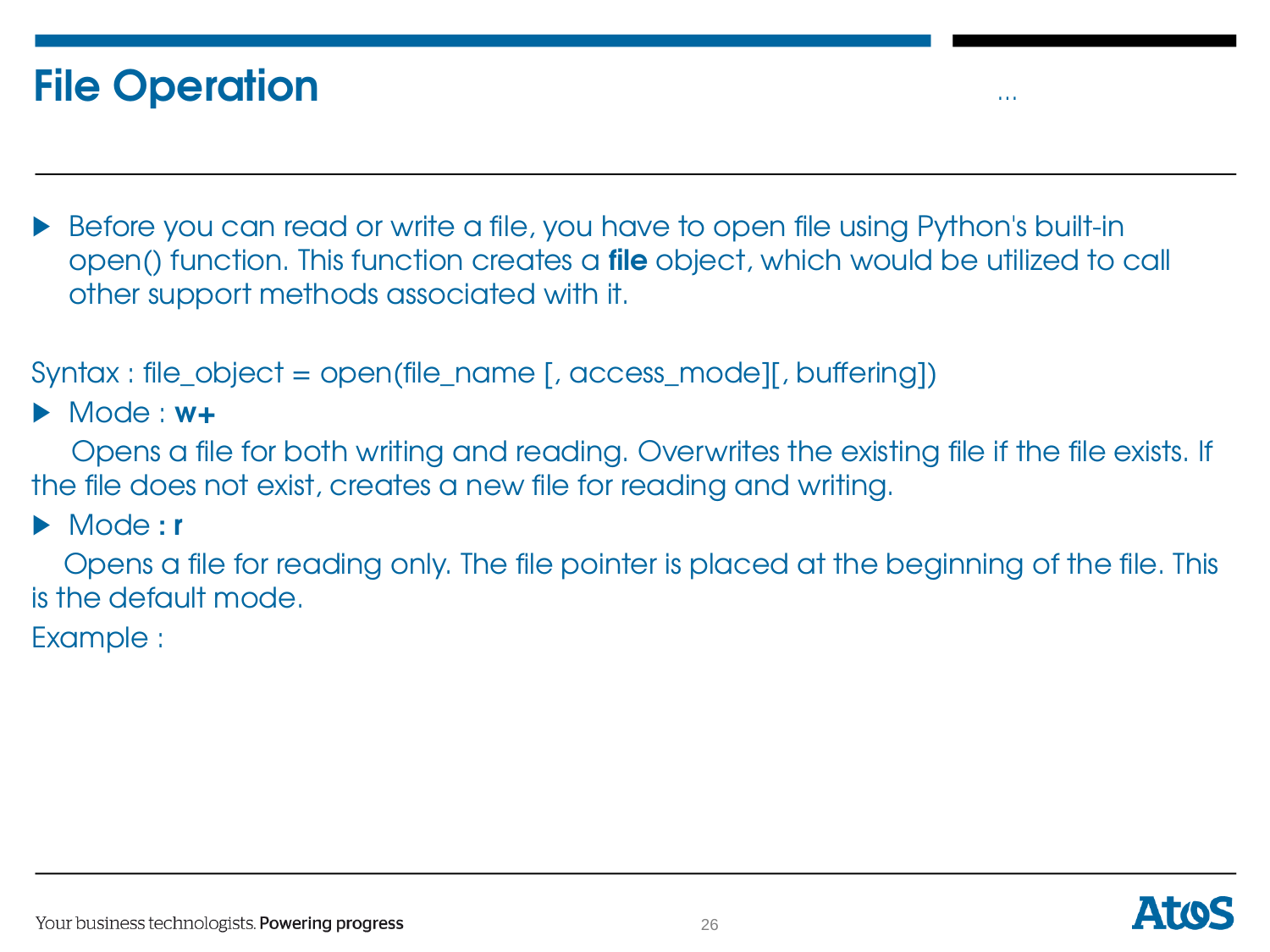

# File Operation
Before you can read or write a file, you have to open file using Python's built-in open() function. This function creates a file object, which would be utilized to call other support methods associated with it.

Syntax : file_object = open(file_name [, access_mode][, buffering])
Mode : w+
     Opens a file for both writing and reading. Overwrites the existing file if the file exists. If the file does not exist, creates a new file for reading and writing.
Mode : r
    Opens a file for reading only. The file pointer is placed at the beginning of the file. This is the default mode.
Example :